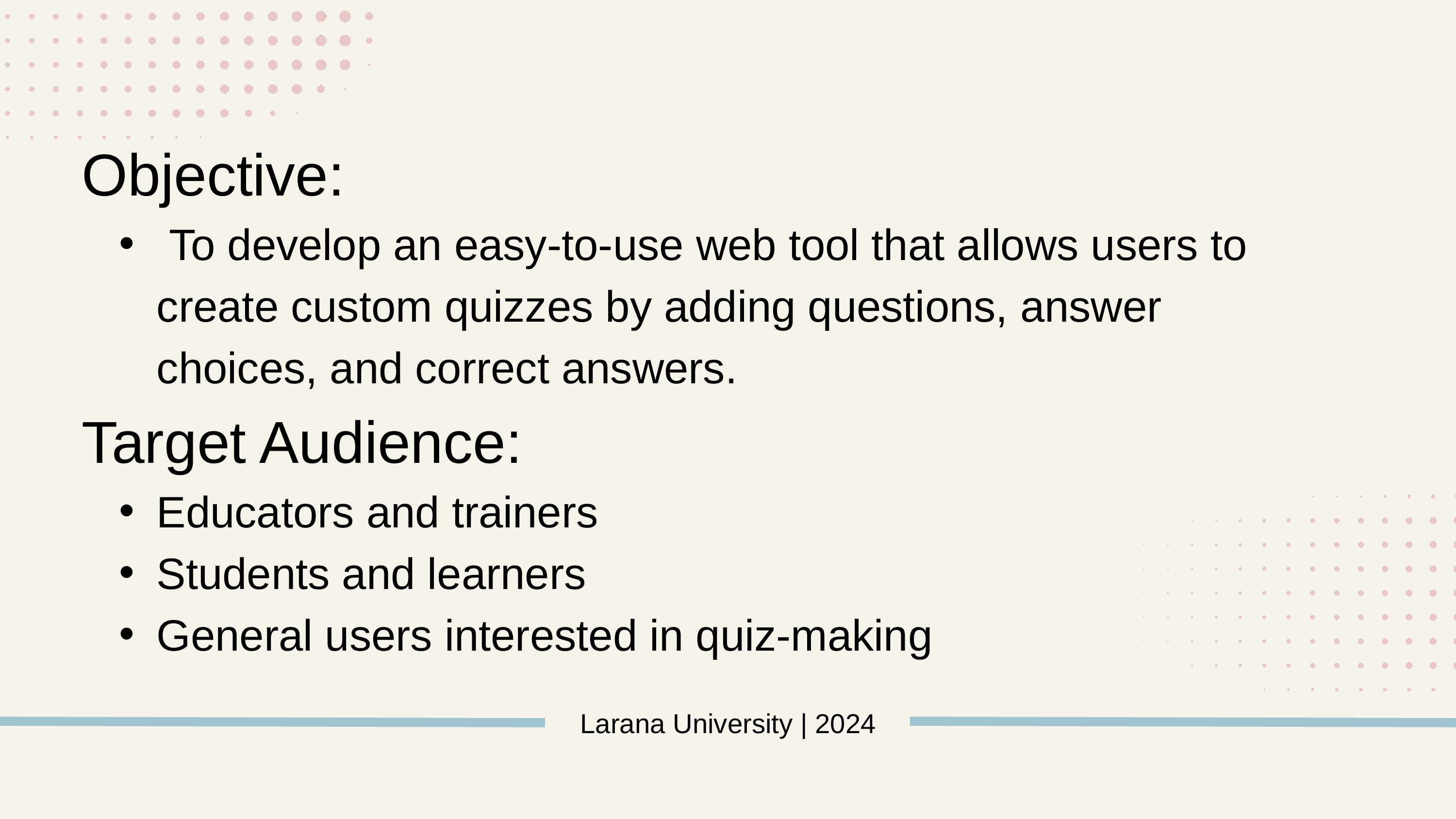

Objective:
 To develop an easy-to-use web tool that allows users to create custom quizzes by adding questions, answer choices, and correct answers.
Target Audience:
Educators and trainers
Students and learners
General users interested in quiz-making

Larana University | 2024